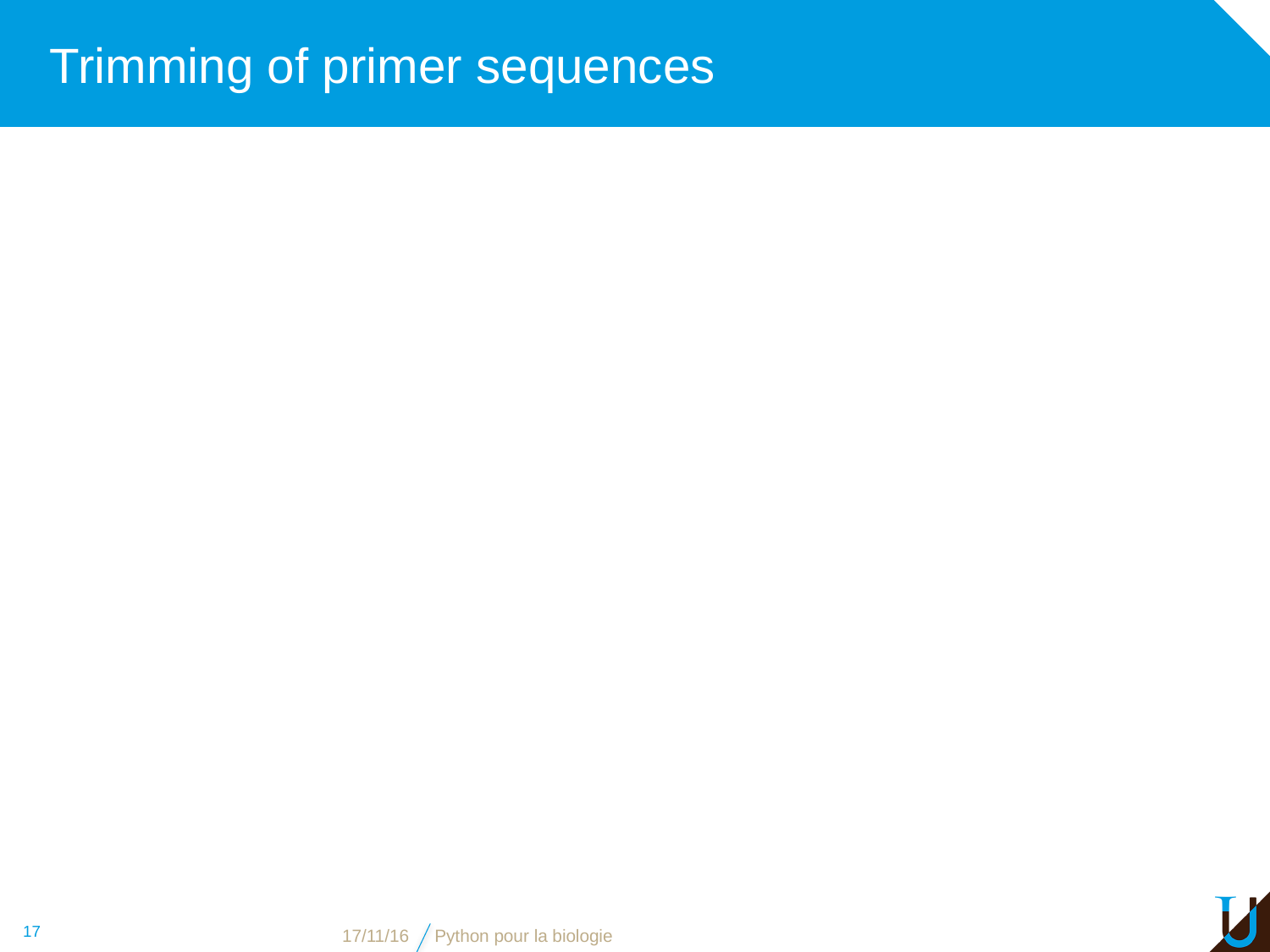

# Trimming of primer sequences

17
17/11/16
Python pour la biologie